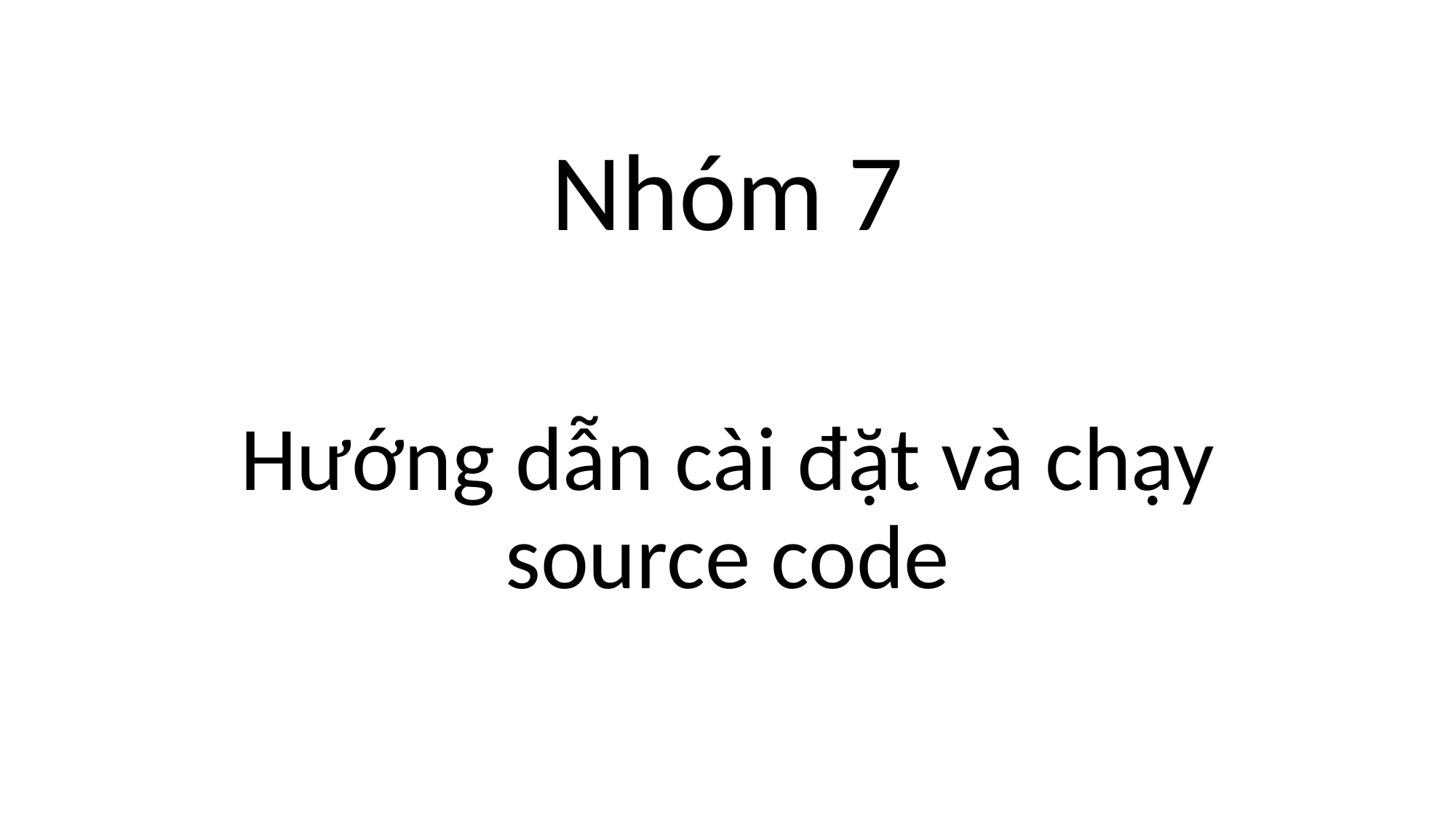

Nhóm 7
# Hướng dẫn cài đặt và chạy source code